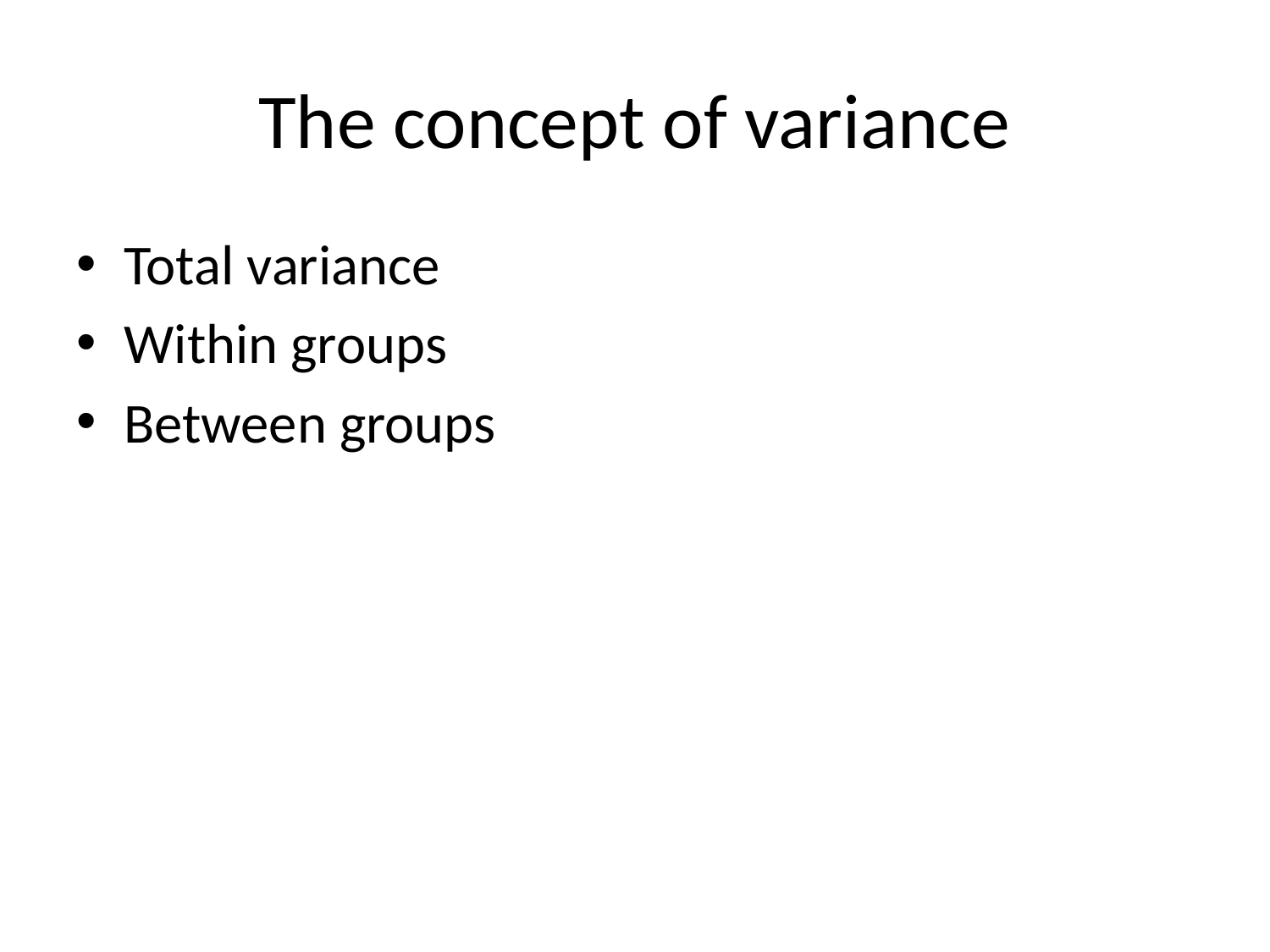

# The concept of variance
Total variance
Within groups
Between groups